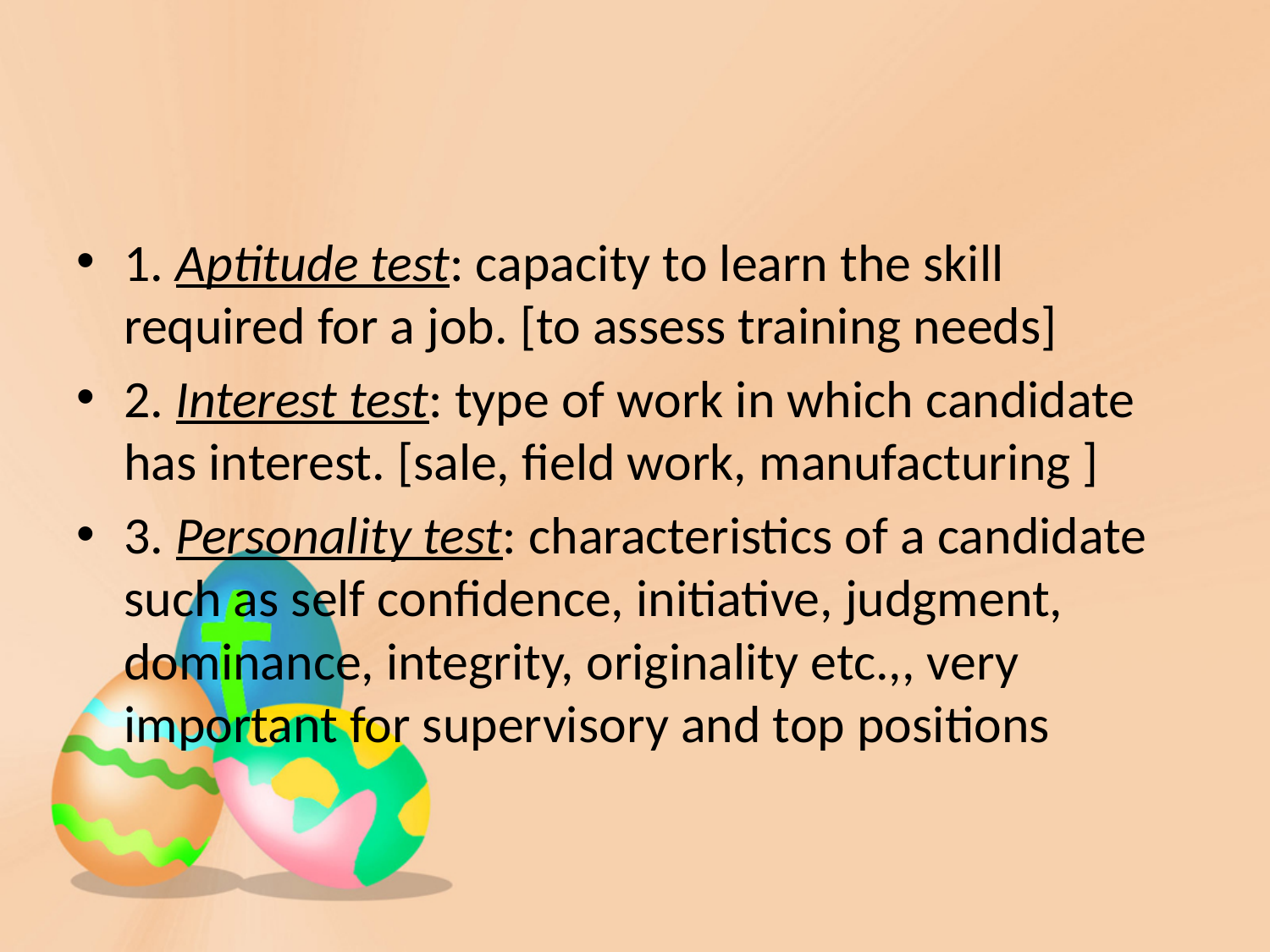

#
1. Aptitude test: capacity to learn the skill required for a job. [to assess training needs]
2. Interest test: type of work in which candidate has interest. [sale, field work, manufacturing ]
3. Personality test: characteristics of a candidate such as self confidence, initiative, judgment, dominance, integrity, originality etc.,, very important for supervisory and top positions